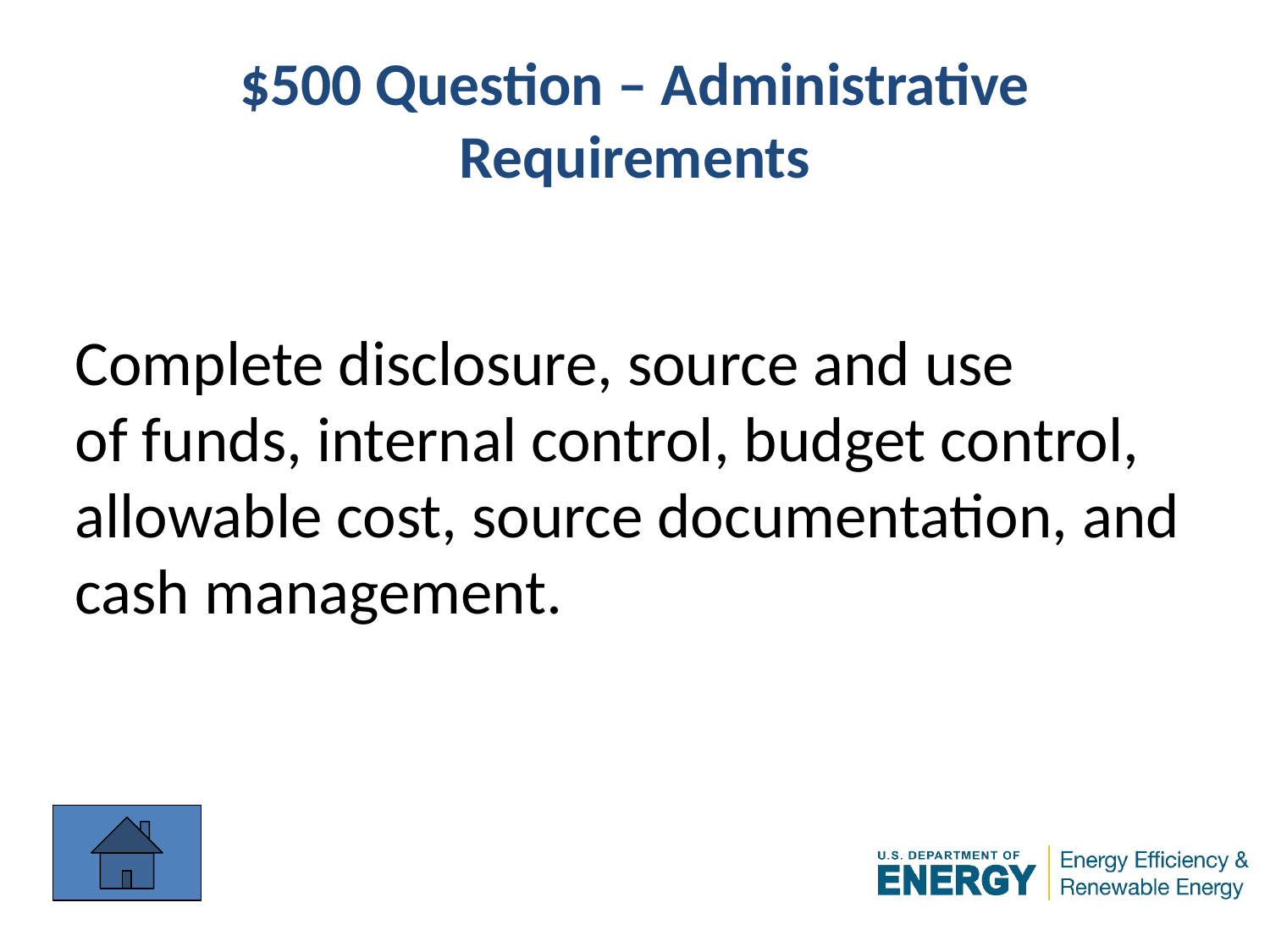

# $500 Question – Administrative Requirements
Complete disclosure, source and use
of funds, internal control, budget control,
allowable cost, source documentation, and
cash management.